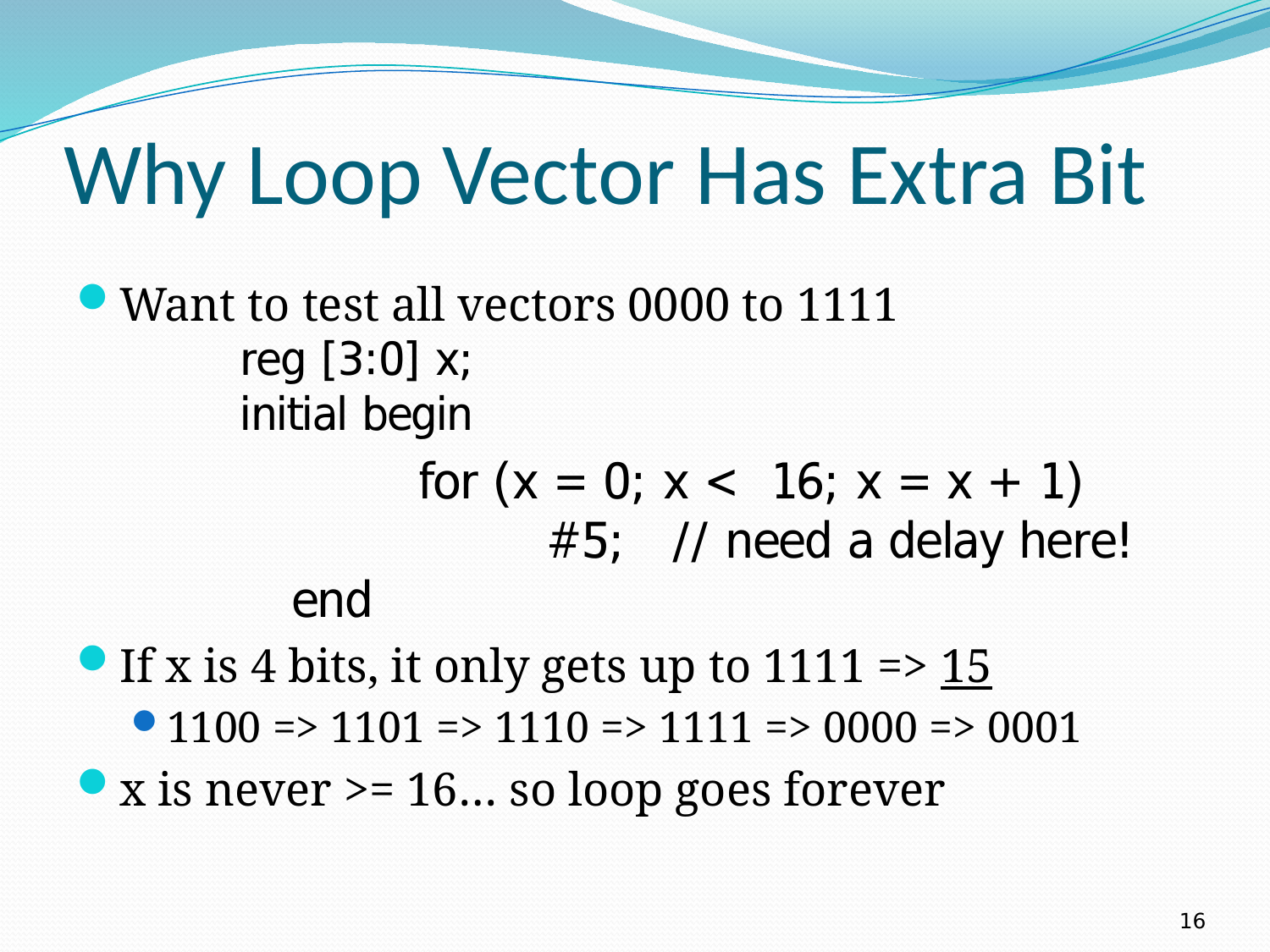

# Why Loop Vector Has Extra Bit
Want to test all vectors 0000 to 1111
	reg [3:0] x;
	initial begin
			for (x = 0; x <  16; x = x + 1) 				#5;	// need a delay here!
	end
If x is 4 bits, it only gets up to 1111 => 15
1100 => 1101 => 1110 => 1111 => 0000 => 0001
x is never >= 16… so loop goes forever

16